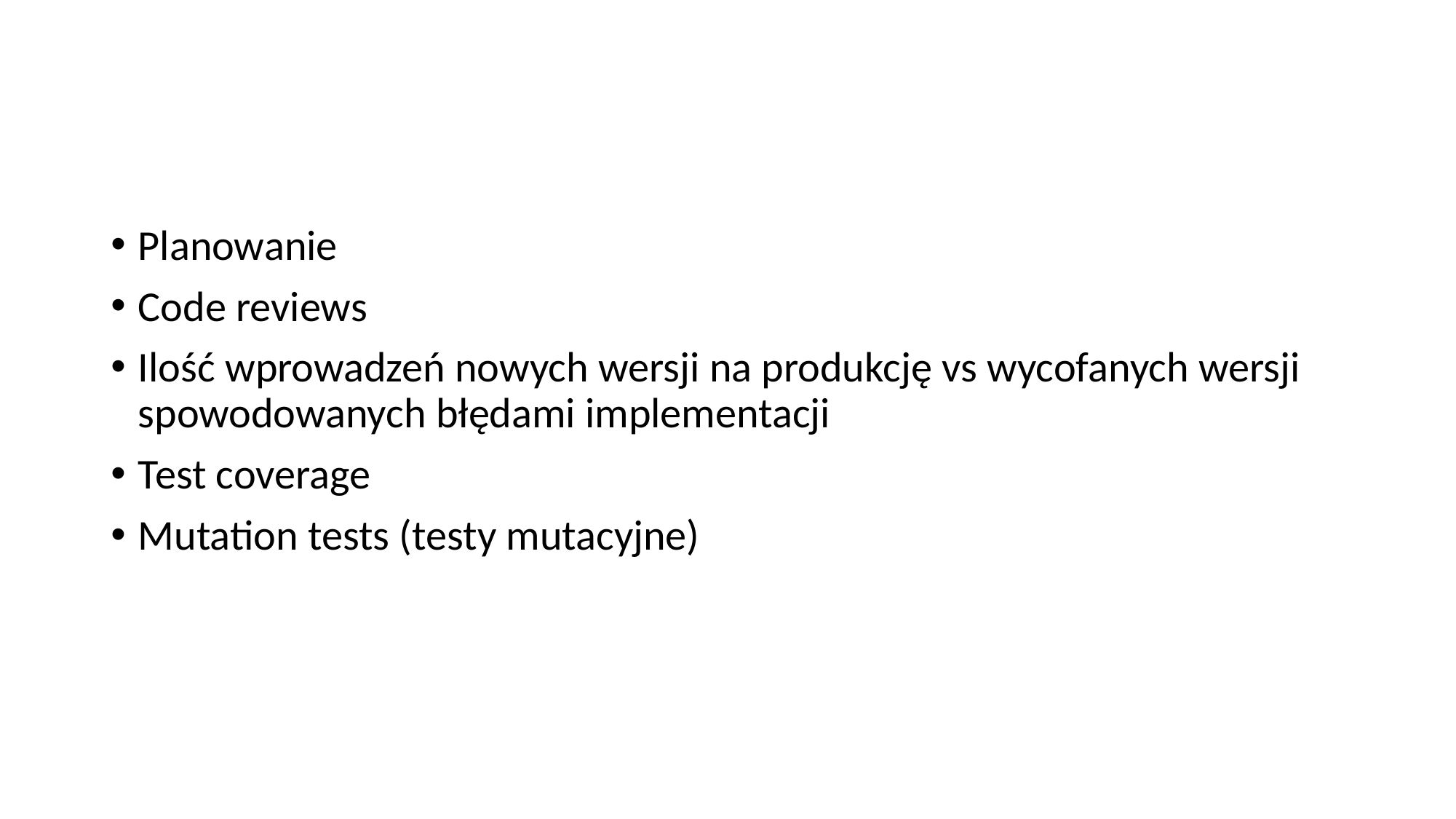

Planowanie
Code reviews
Ilość wprowadzeń nowych wersji na produkcję vs wycofanych wersji spowodowanych błędami implementacji
Test coverage
Mutation tests (testy mutacyjne)